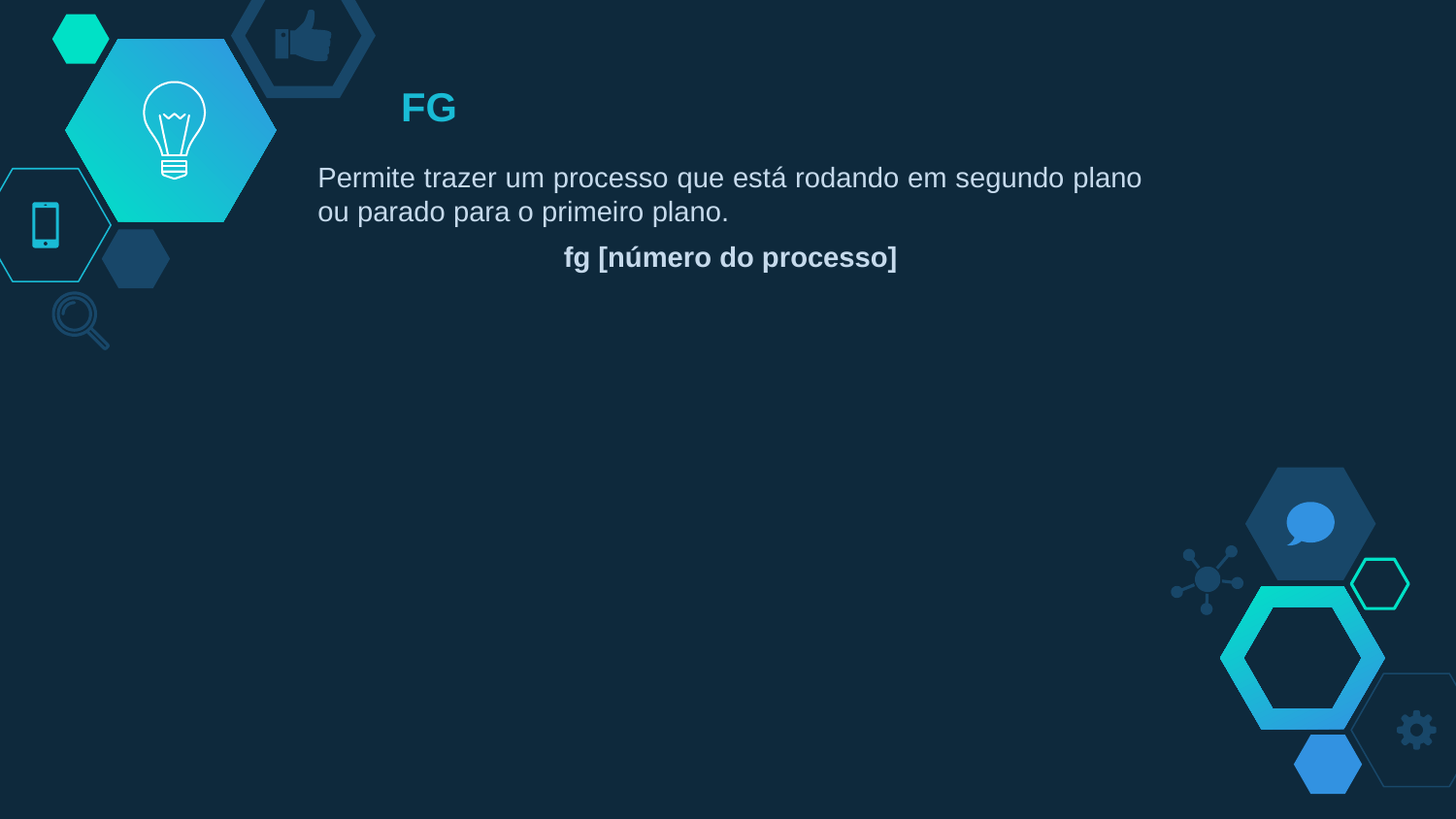

# FG
Permite trazer um processo que está rodando em segundo plano ou parado para o primeiro plano.
fg [número do processo]